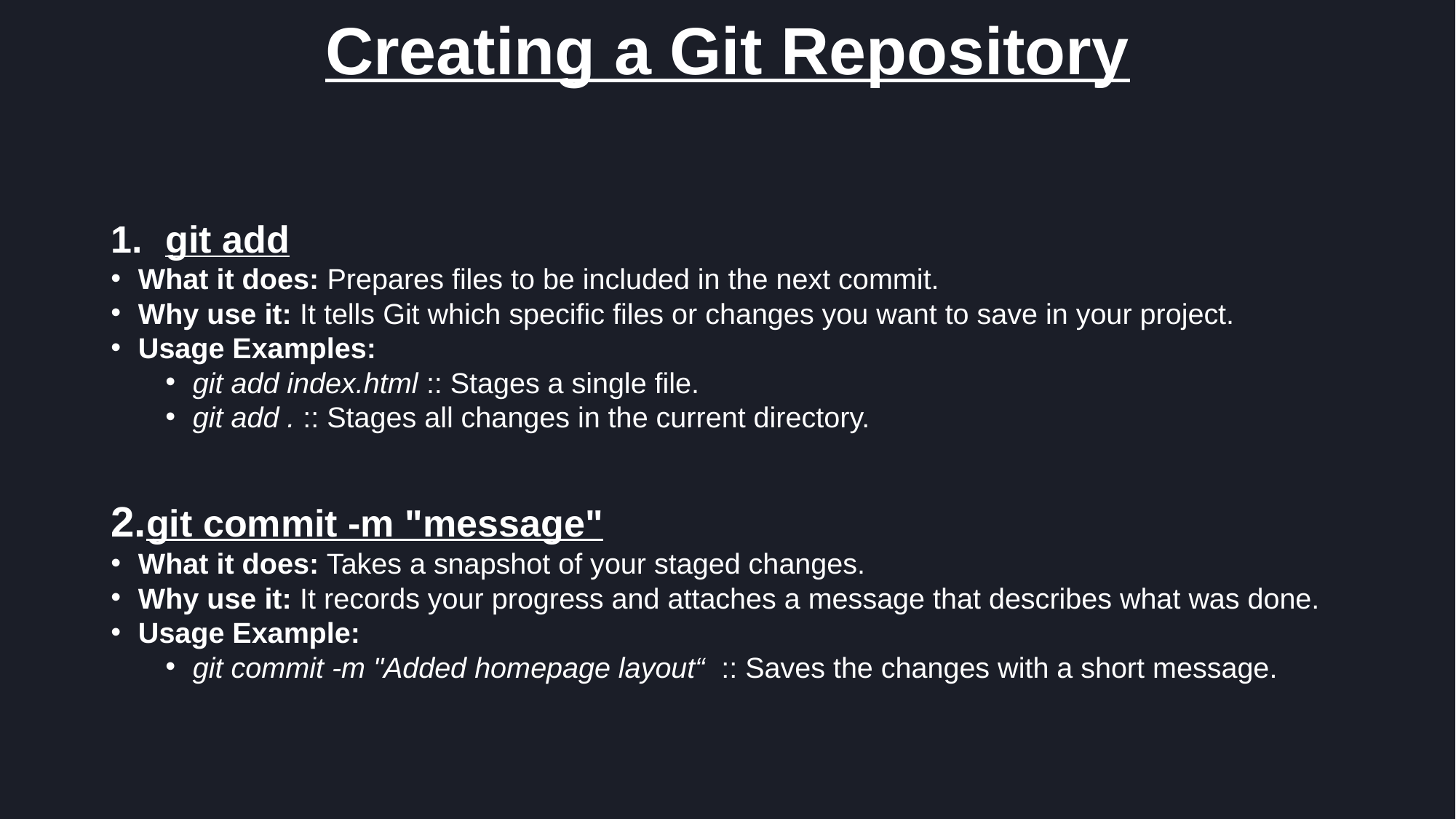

# Creating a Git Repository
git add
What it does: Prepares files to be included in the next commit.
Why use it: It tells Git which specific files or changes you want to save in your project.
Usage Examples:
git add index.html :: Stages a single file.
git add . :: Stages all changes in the current directory.

2.git commit -m "message"
What it does: Takes a snapshot of your staged changes.
Why use it: It records your progress and attaches a message that describes what was done.
Usage Example:
git commit -m "Added homepage layout“  :: Saves the changes with a short message.